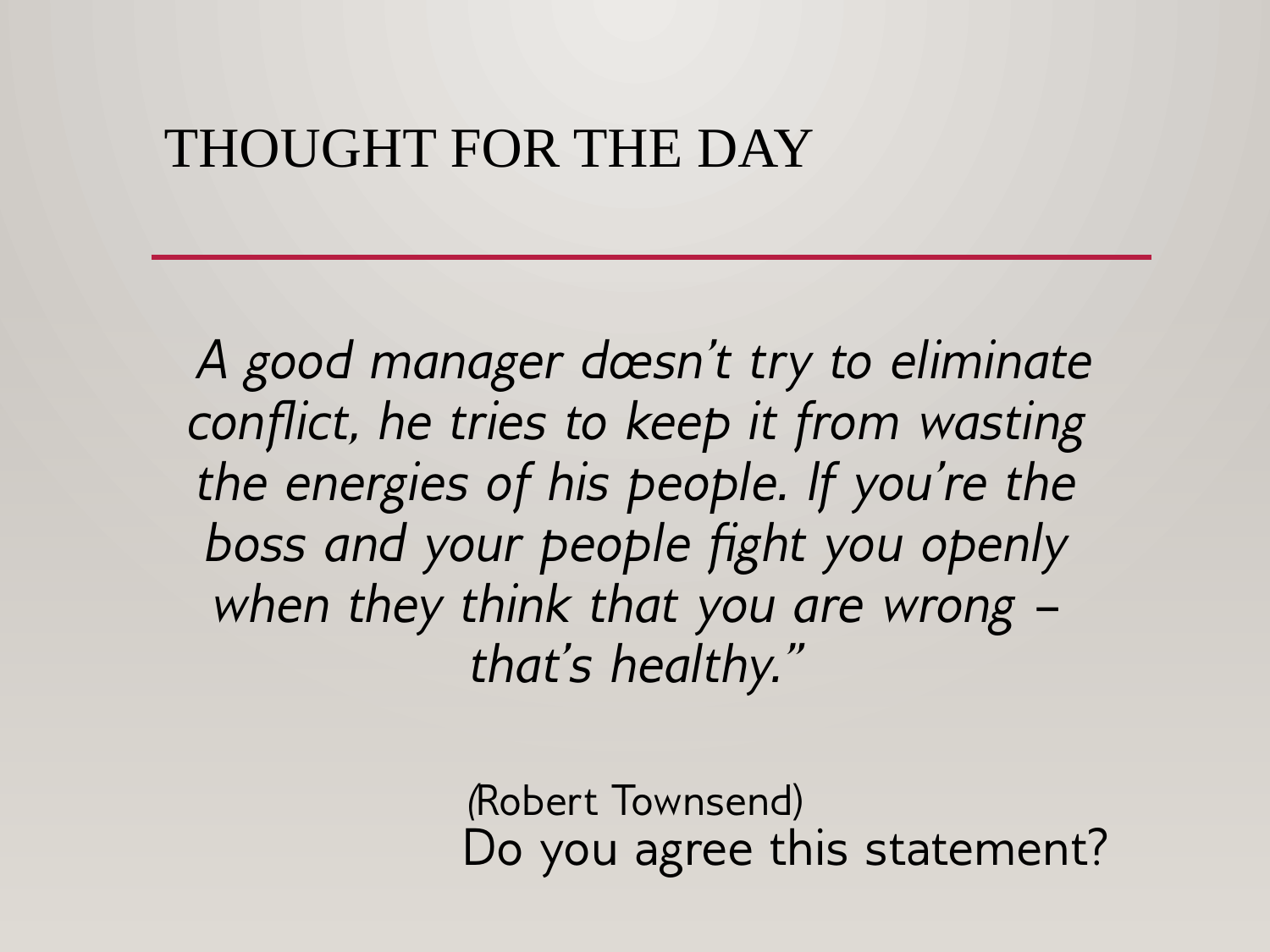

# Thought for the day

 A good manager doesn’t try to eliminate conflict, he tries to keep it from wasting the energies of his people. If you’re the boss and your people fight you openly when they think that you are wrong – that’s healthy.”

(Robert Townsend)

Do you agree this statement?